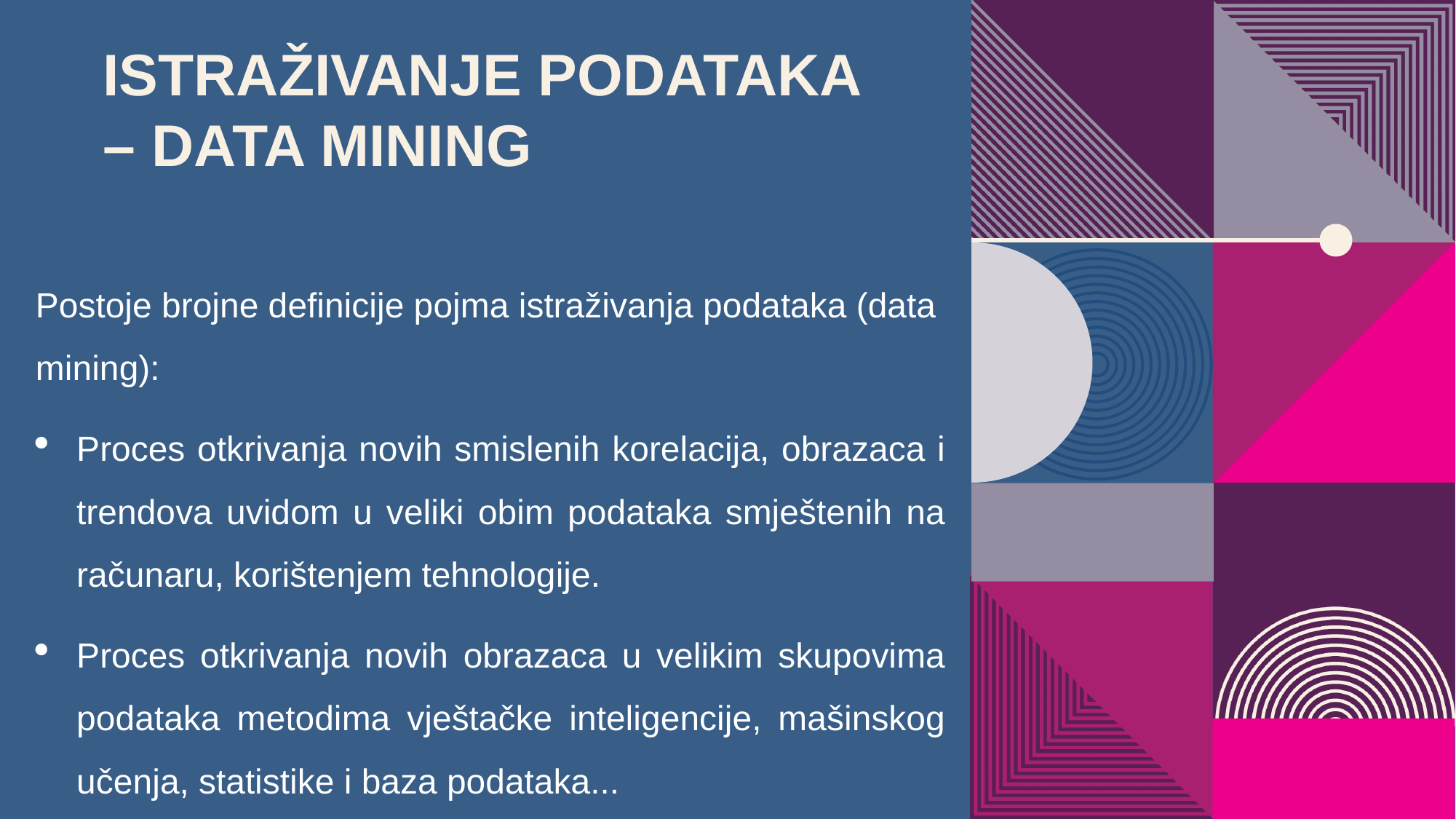

# Istraživanje podataka – data mining
Postoje brojne definicije pojma istraživanja podataka (data mining):
Proces otkrivanja novih smislenih korelacija, obrazaca i trendova uvidom u veliki obim podataka smještenih na računaru, korištenjem tehnologije.
Proces otkrivanja novih obrazaca u velikim skupovima podataka metodima vještačke inteligencije, mašinskog učenja, statistike i baza podataka...